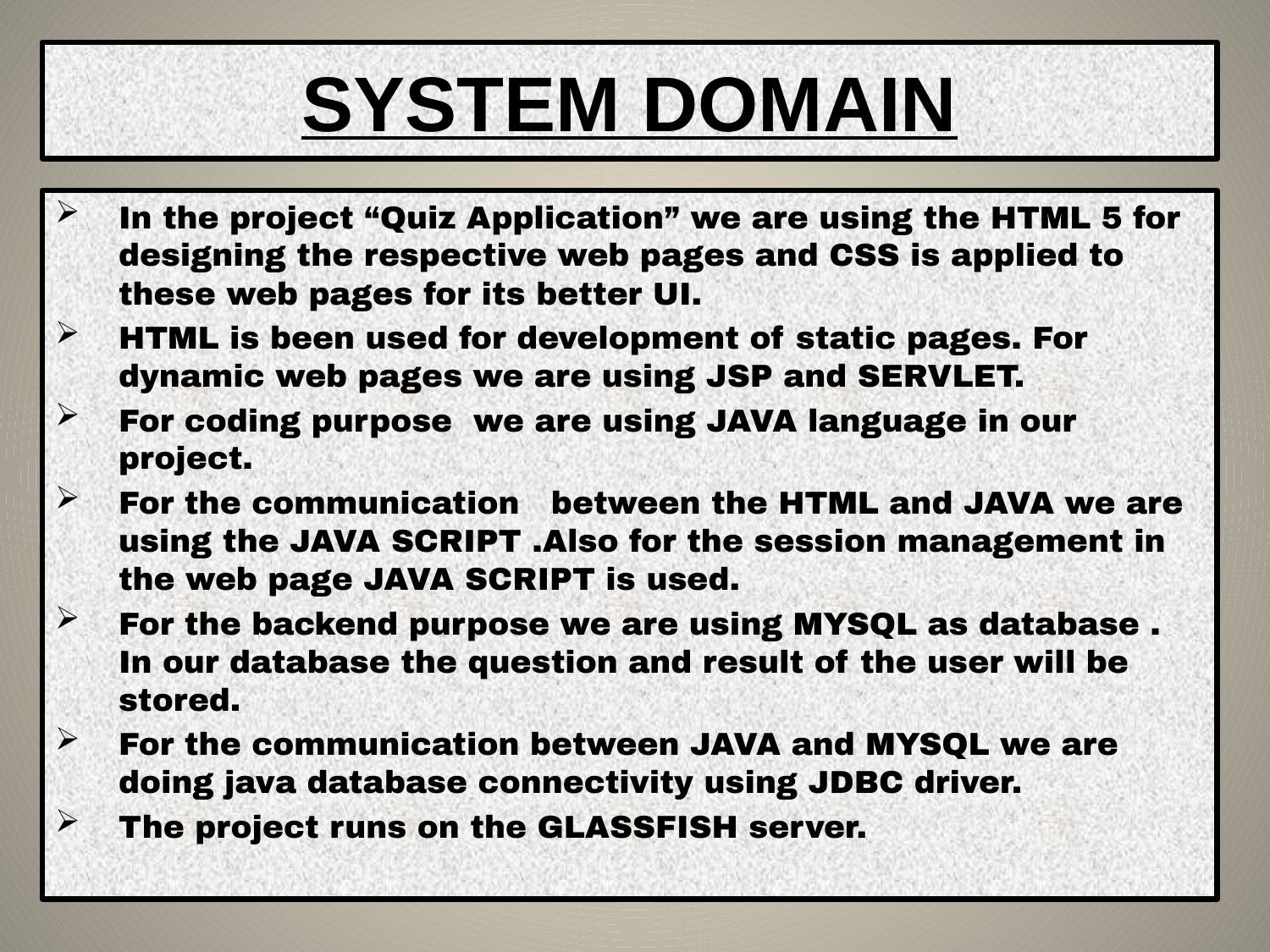

# SYSTEM DOMAIN
In the project “Quiz Application” we are using the HTML 5 for designing the respective web pages and CSS is applied to these web pages for its better UI.
HTML is been used for development of static pages. For dynamic web pages we are using JSP and SERVLET.
For coding purpose  we are using JAVA language in our project.
For the communication   between the HTML and JAVA we are using the JAVA SCRIPT .Also for the session management in the web page JAVA SCRIPT is used.
For the backend purpose we are using MYSQL as database . In our database the question and result of the user will be stored.
For the communication between JAVA and MYSQL we are doing java database connectivity using JDBC driver.
The project runs on the GLASSFISH server.